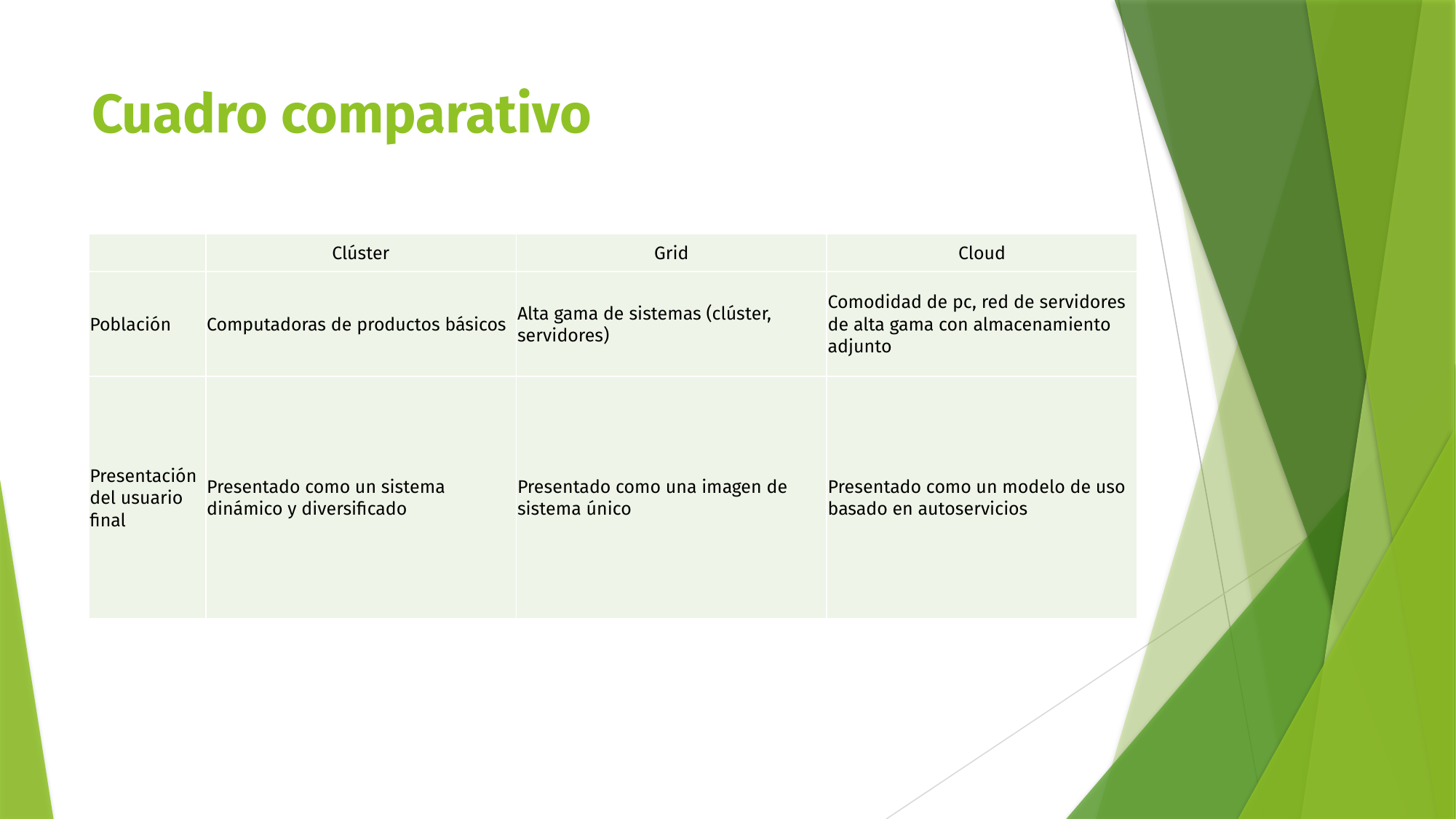

# Cuadro comparativo
|  | Clúster | Grid | Cloud |
| --- | --- | --- | --- |
| Población | Computadoras de productos básicos | Alta gama de sistemas (clúster, servidores) | Comodidad de pc, red de servidores de alta gama con almacenamiento adjunto |
| Presentación del usuario final | Presentado como un sistema dinámico y diversificado | Presentado como una imagen de sistema único | Presentado como un modelo de uso basado en autoservicios |